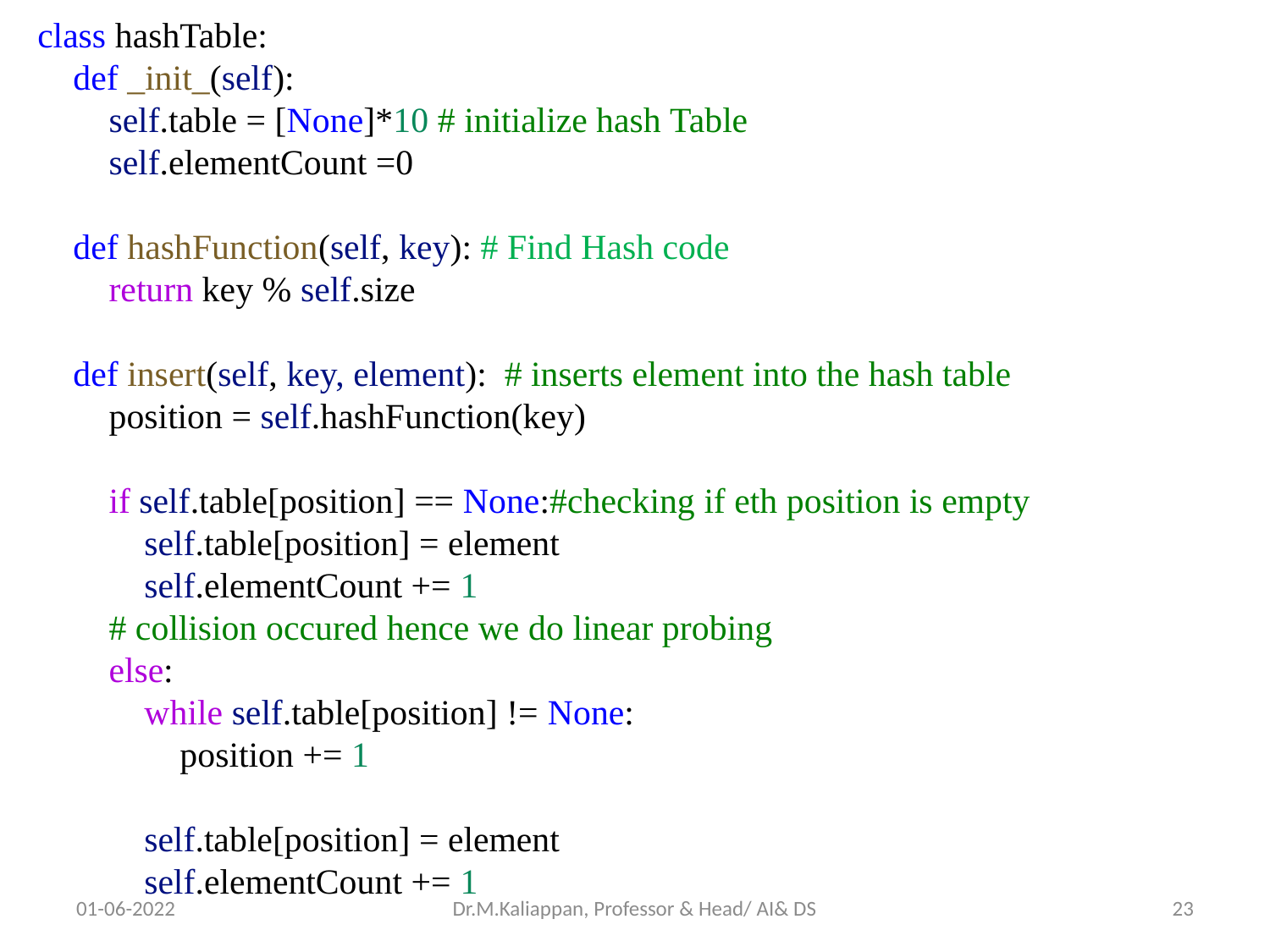

class hashTable:
    def _init_(self):
        self.table = [None]*10 # initialize hash Table
        self.elementCount =0

    def hashFunction(self, key): # Find Hash code
        return key % self.size

    def insert(self, key, element):  # inserts element into the hash table
        position = self.hashFunction(key)

        if self.table[position] == None:#checking if eth position is empty
            self.table[position] = element
            self.elementCount += 1
        # collision occured hence we do linear probing
        else:
            while self.table[position] != None:
                position += 1

            self.table[position] = element
            self.elementCount += 1

01-06-2022
Dr.M.Kaliappan, Professor & Head/ AI& DS
23